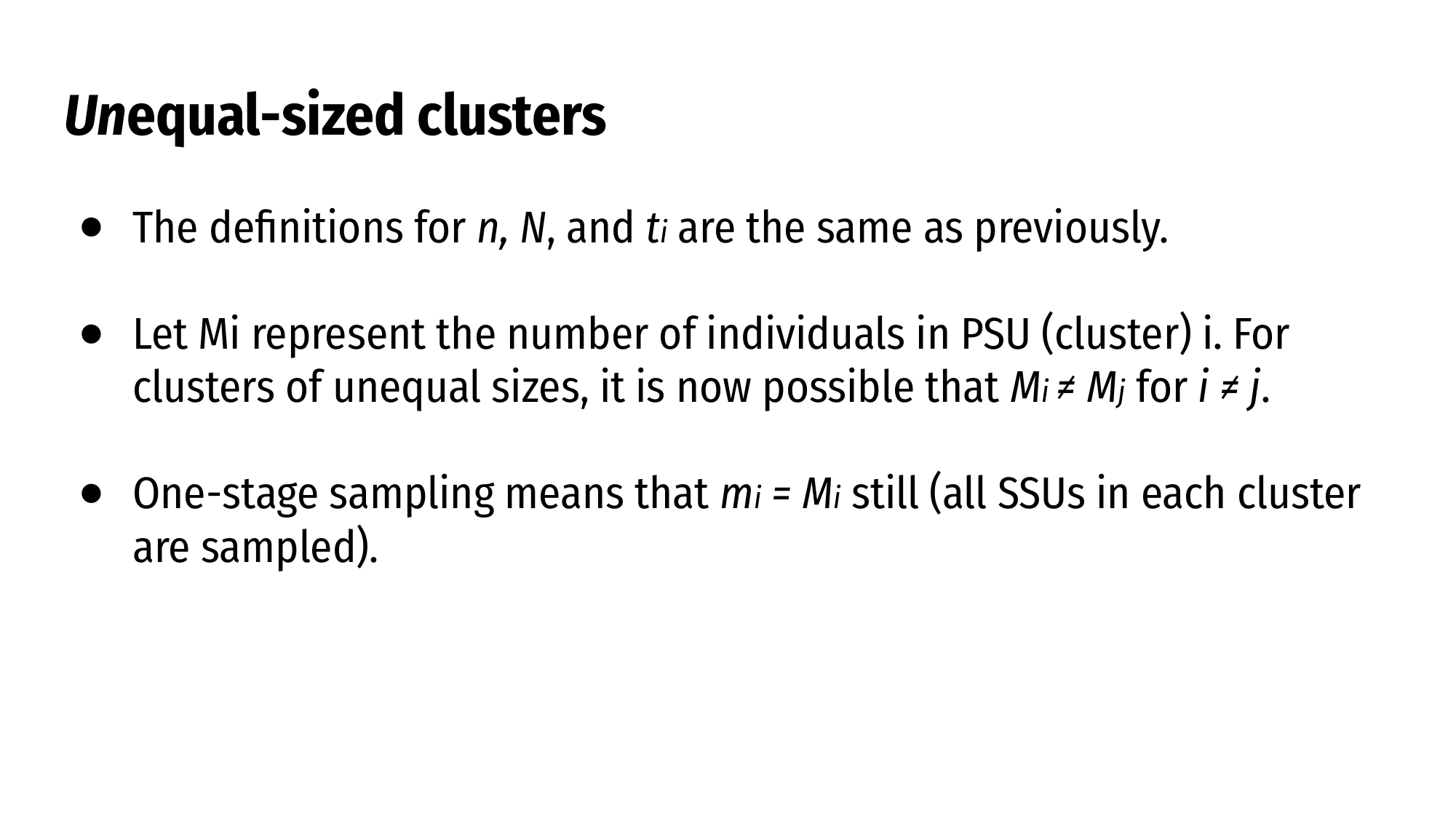

# Unequal-sized clusters
The definitions for n, N, and ti are the same as previously.

Let Mi represent the number of individuals in PSU (cluster) i. For clusters of unequal sizes, it is now possible that Mi ≠ Mj for i ≠ j.

One-stage sampling means that mi = Mi still (all SSUs in each cluster are sampled).